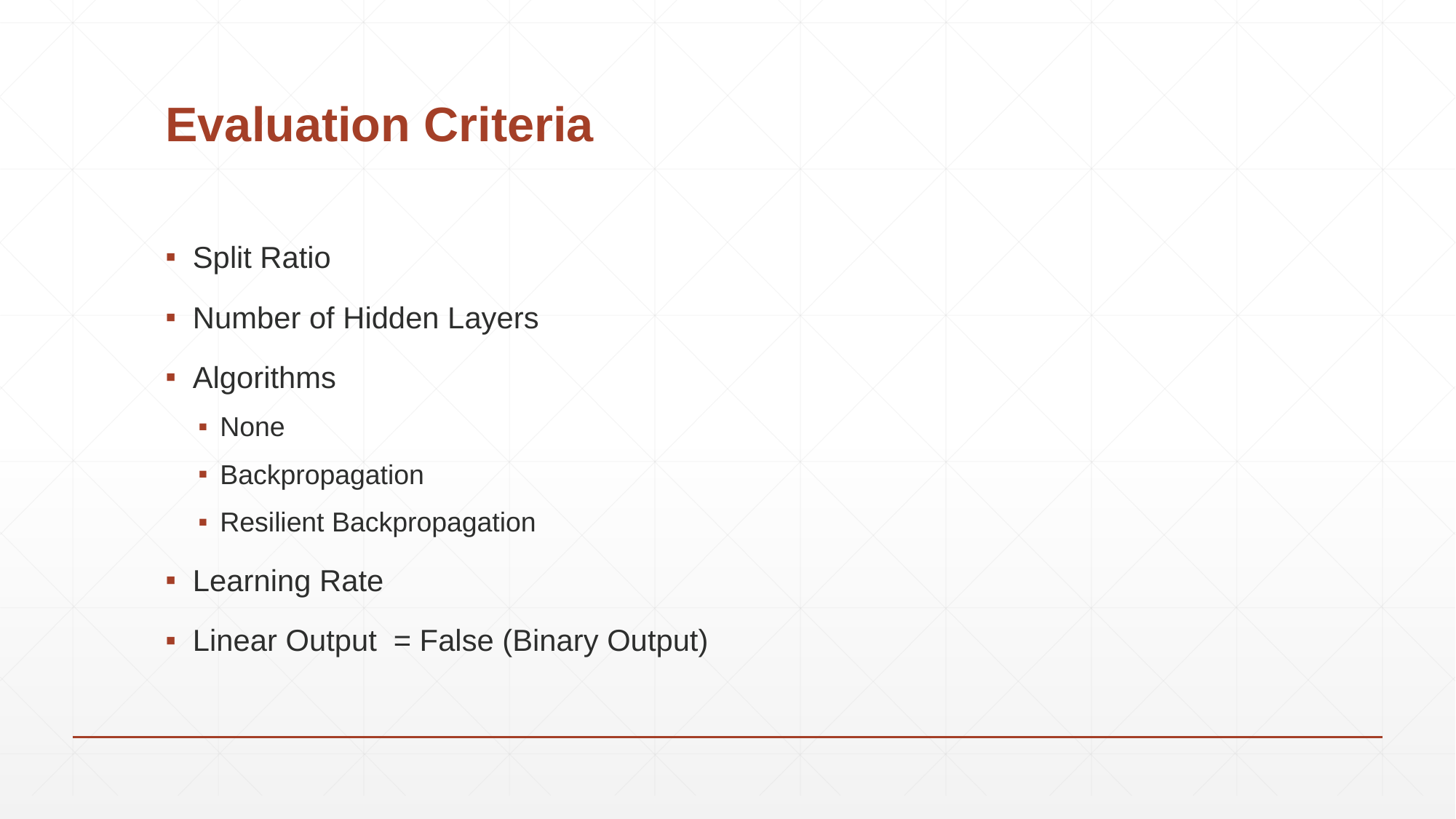

# Evaluation Criteria
Split Ratio
Number of Hidden Layers
Algorithms
None
Backpropagation
Resilient Backpropagation
Learning Rate
Linear Output  = False (Binary Output)